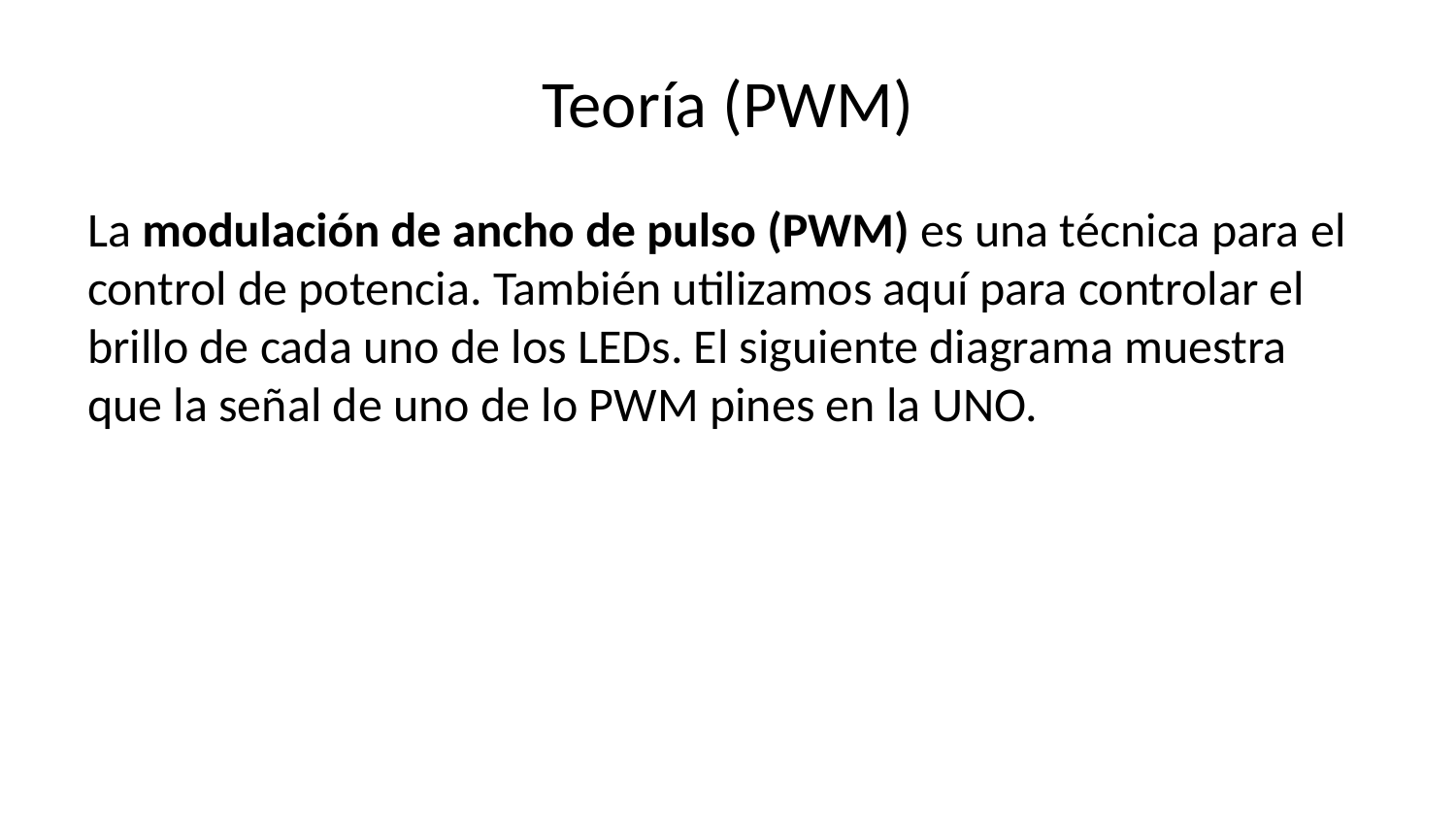

# Teoría (PWM)
La modulación de ancho de pulso (PWM) es una técnica para el control de potencia. También utilizamos aquí para controlar el brillo de cada uno de los LEDs. El siguiente diagrama muestra que la señal de uno de lo PWM pines en la UNO.